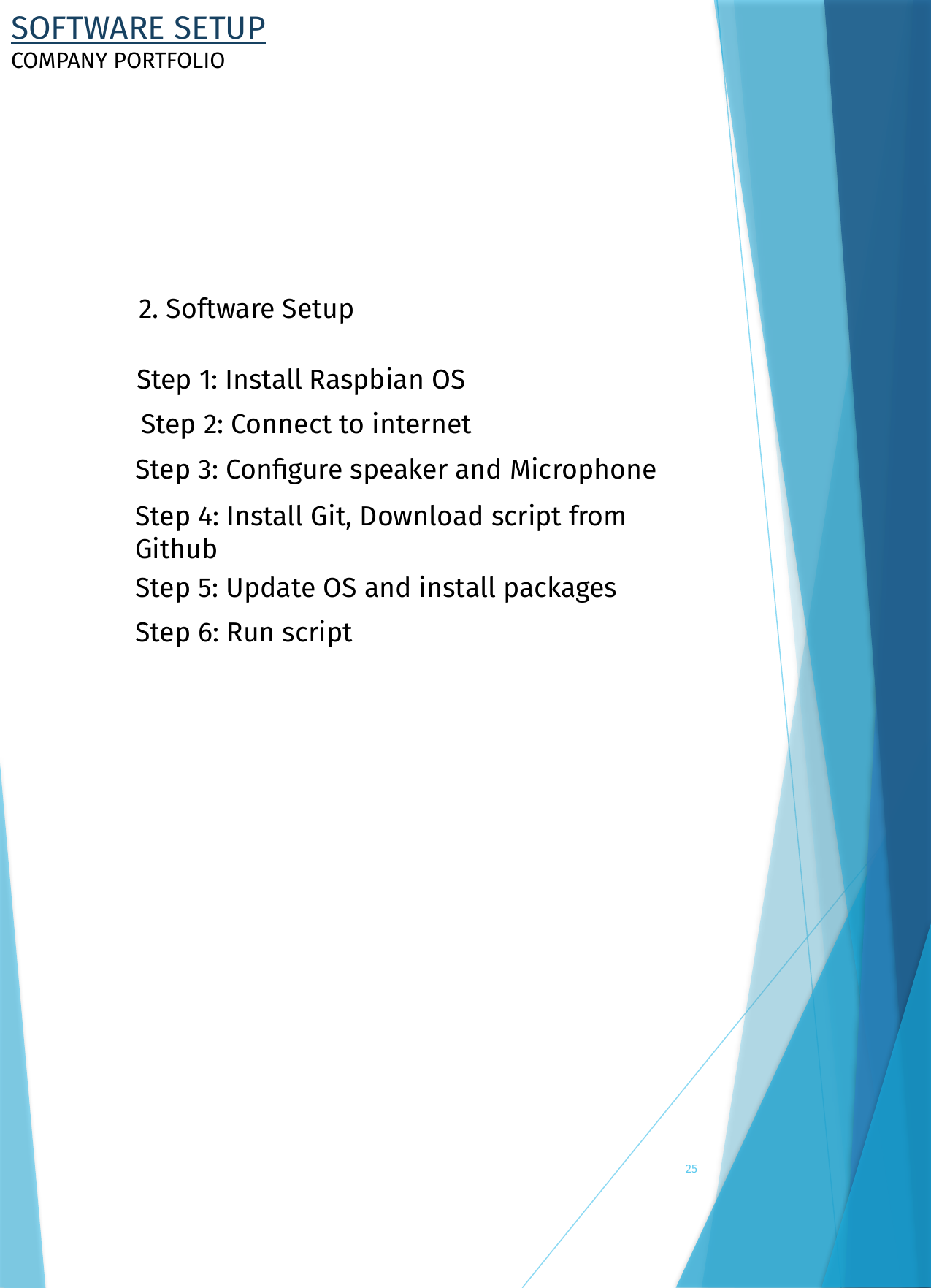

# SOFTWARE SETUP
COMPANY PORTFOLIO
2. Software Setup
Step 1: Install Raspbian OS
Step 2: Connect to internet
Step 3: Configure speaker and Microphone
Step 4: Install Git, Download script from Github
Step 5: Update OS and install packages
Step 6: Run script
25